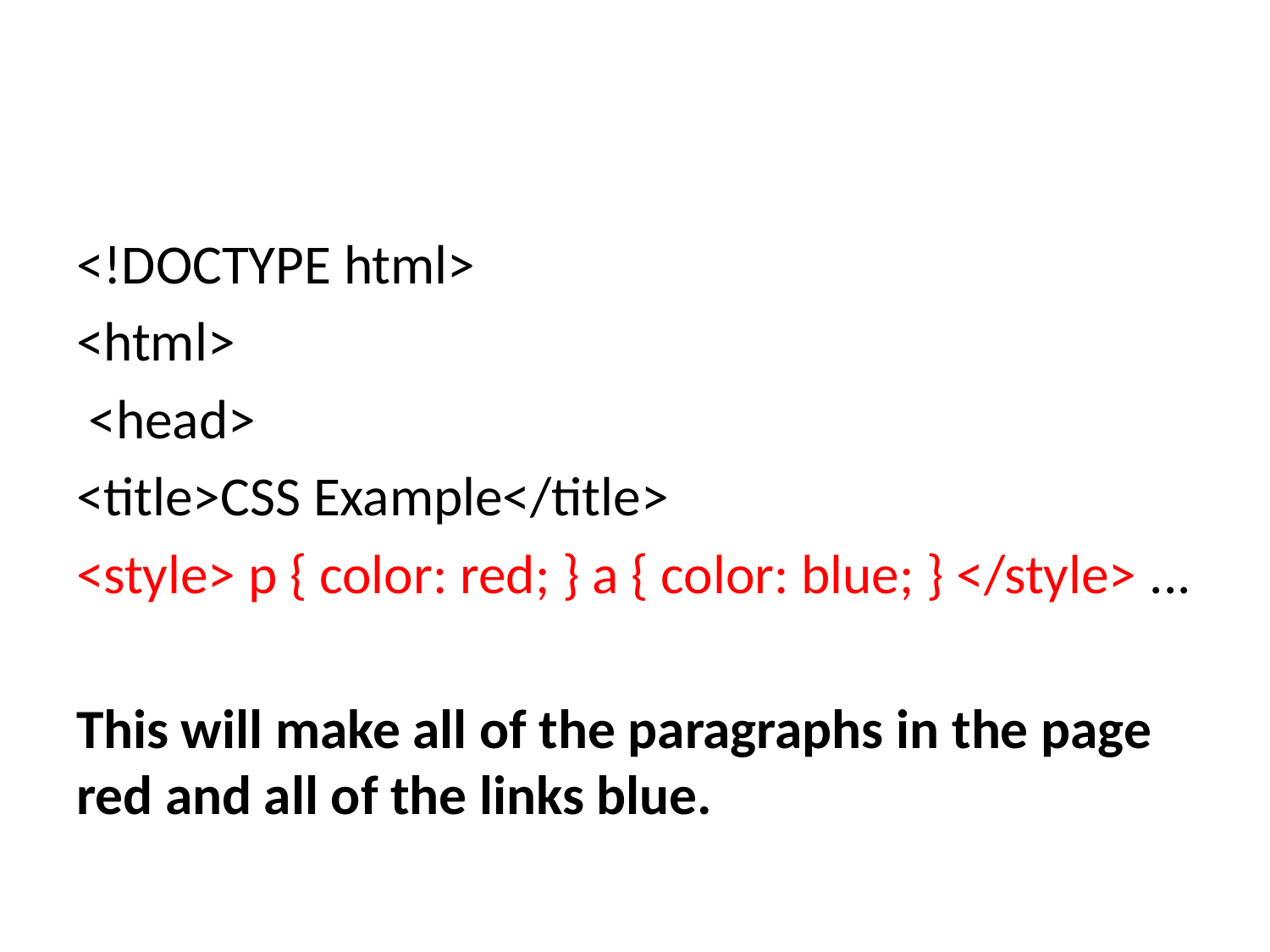

<!DOCTYPE html>
<html>
 <head>
<title>CSS Example</title>
<style> p { color: red; } a { color: blue; } </style> ...

This will make all of the paragraphs in the page red and all of the links blue.